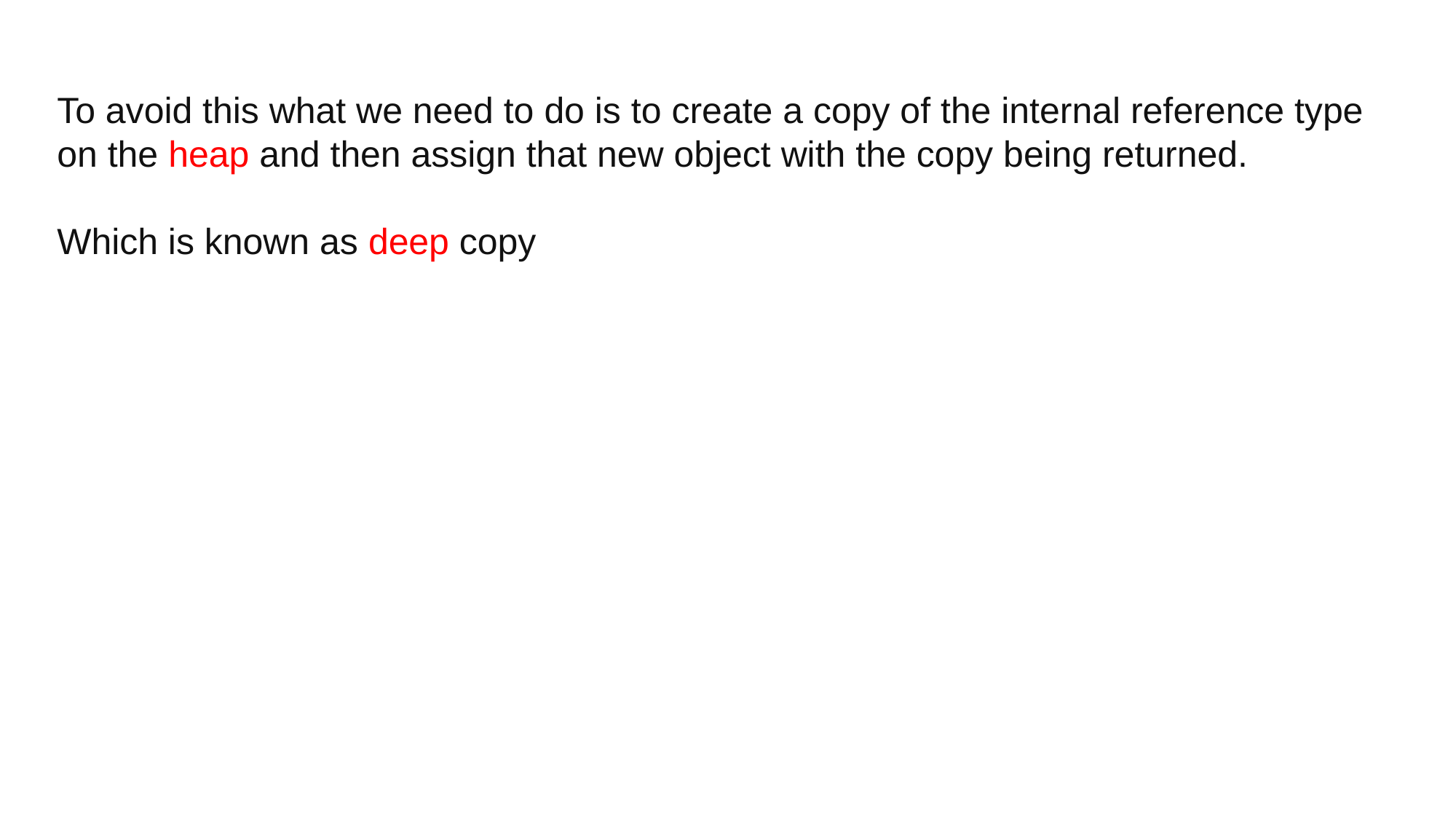

To avoid this what we need to do is to create a copy of the internal reference type on the heap and then assign that new object with the copy being returned.

Which is known as deep copy